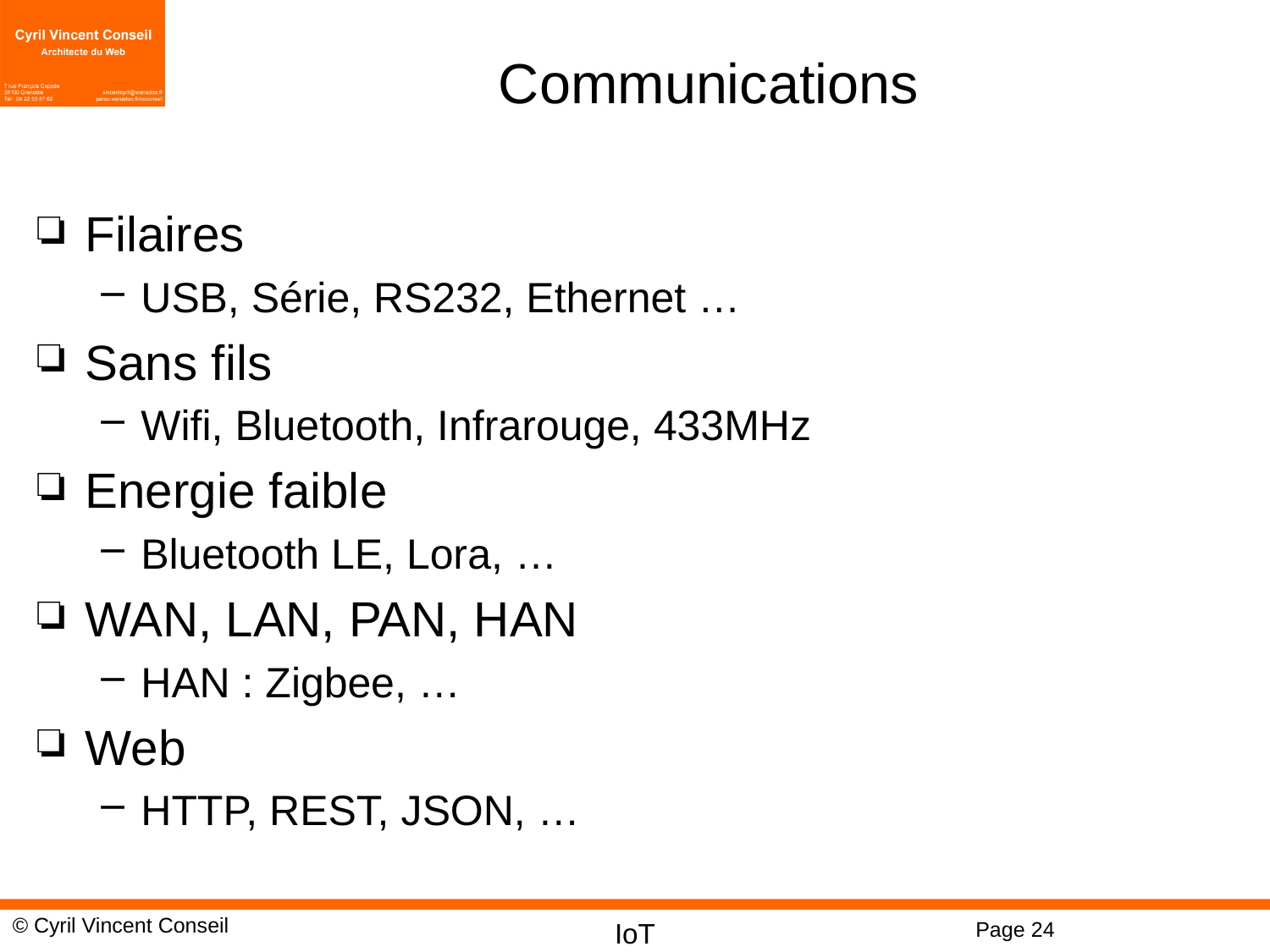

# Communications
Filaires
USB, Série, RS232, Ethernet …
Sans fils
Wifi, Bluetooth, Infrarouge, 433MHz
Energie faible
Bluetooth LE, Lora, …
WAN, LAN, PAN, HAN
HAN : Zigbee, …
Web
HTTP, REST, JSON, …